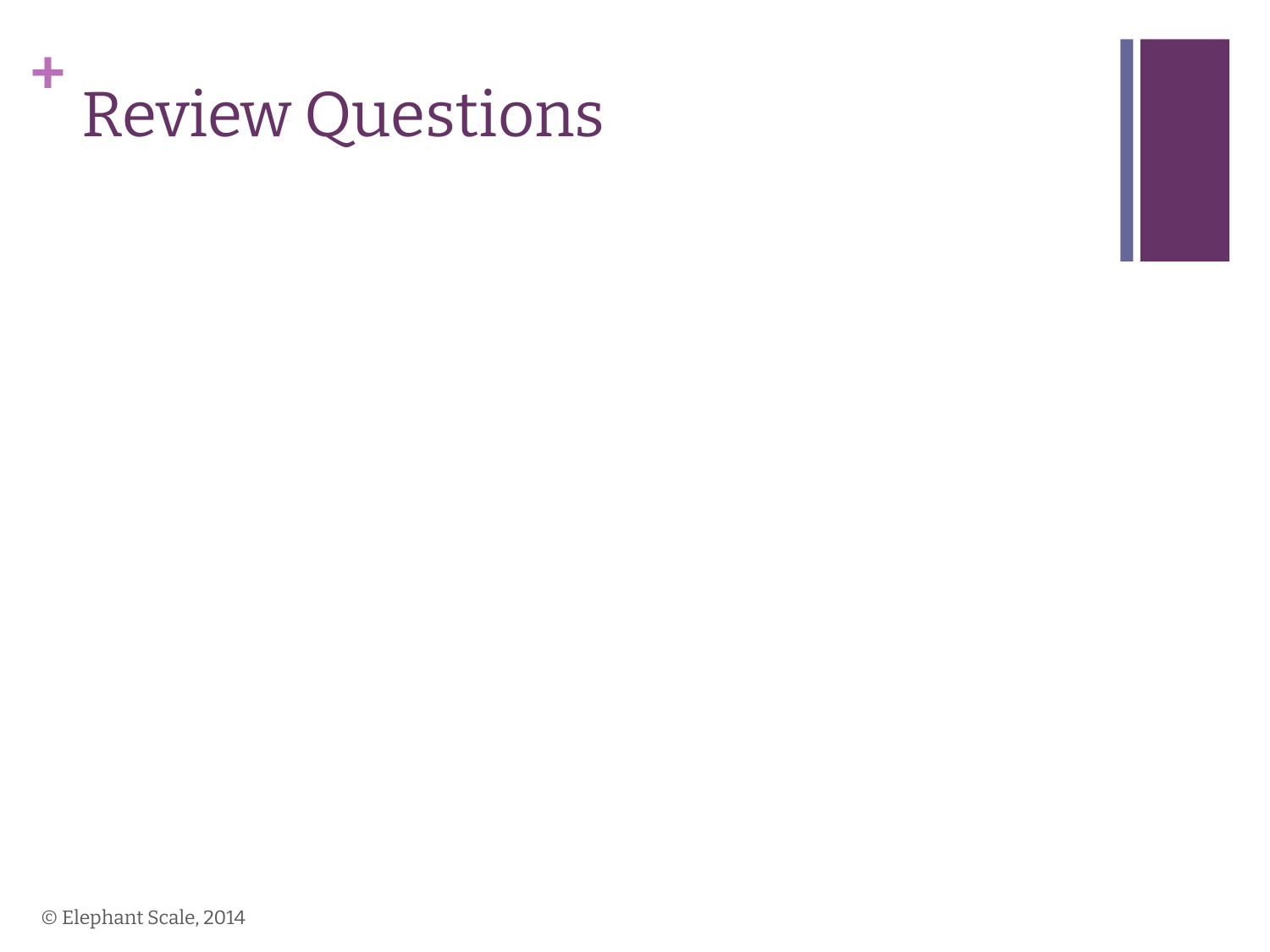

# Review Questions

© Elephant Scale, 2014